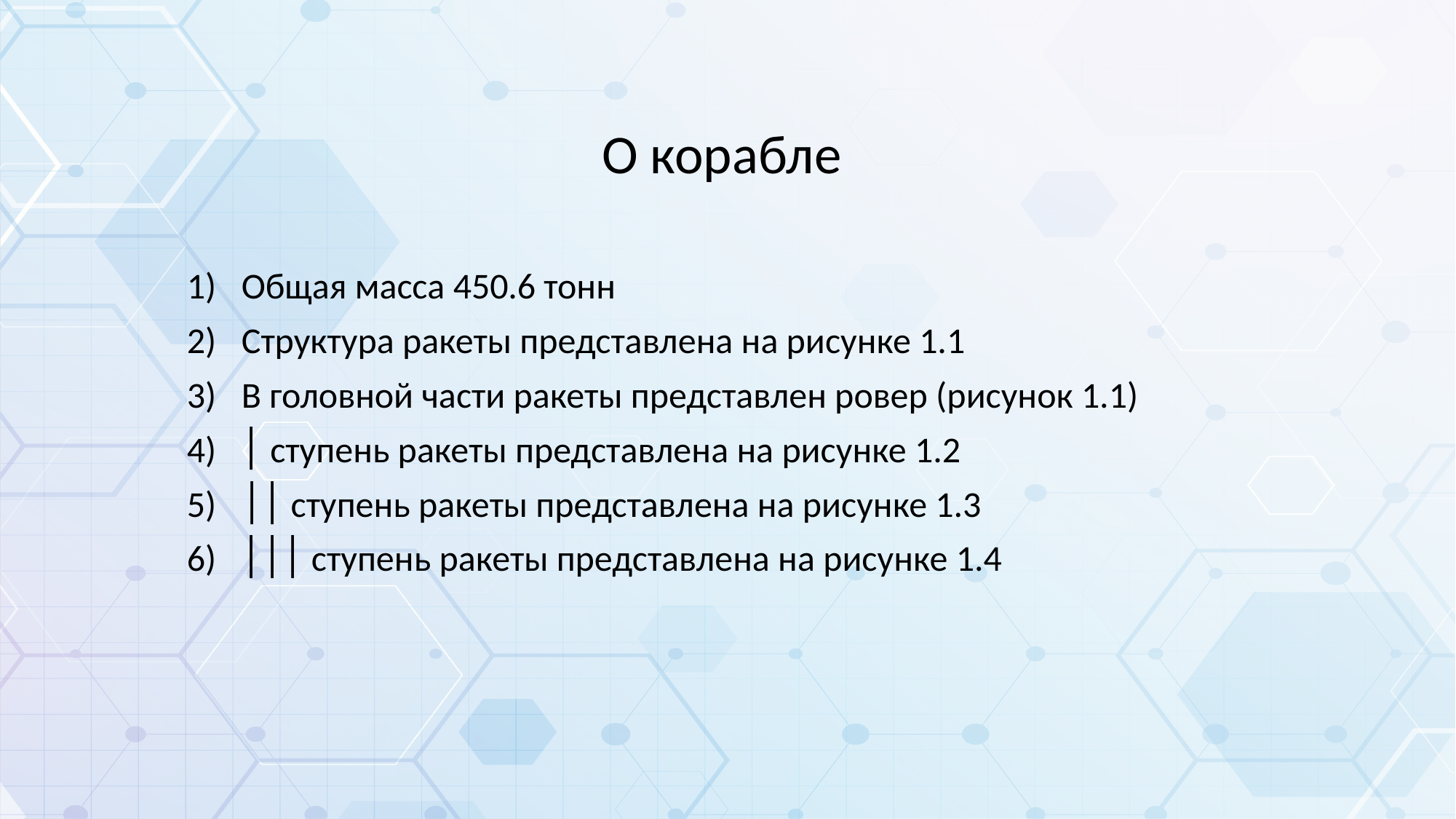

# О корабле
Общая масса 450.6 тонн
Структура ракеты представлена на рисунке 1.1
В головной части ракеты представлен ровер (рисунок 1.1)
׀ ступень ракеты представлена на рисунке 1.2
׀׀ ступень ракеты представлена на рисунке 1.3
׀׀׀ ступень ракеты представлена на рисунке 1.4